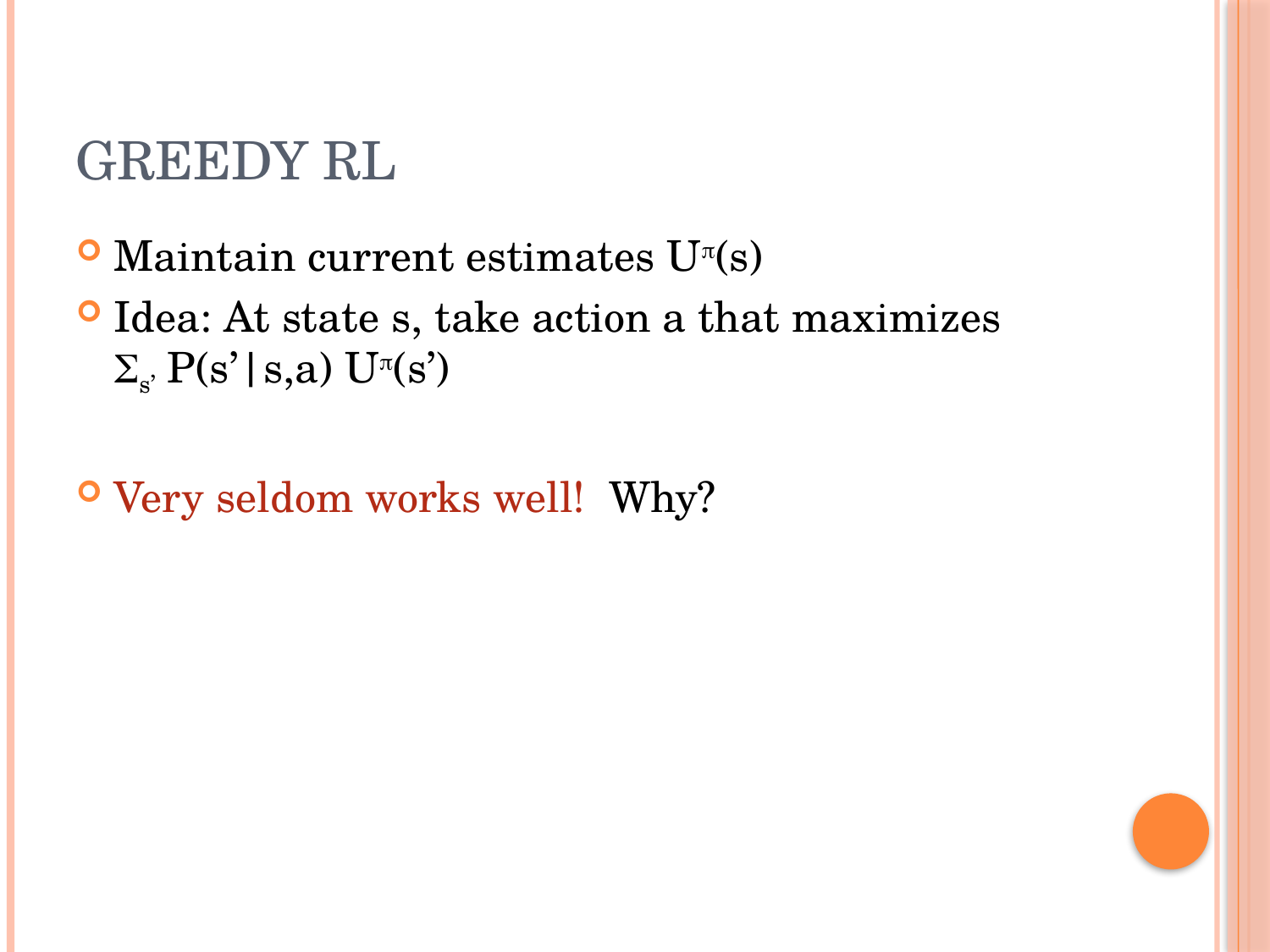

# Greedy RL
Maintain current estimates Uπ(s)
Idea: At state s, take action a that maximizes
Σs’ P(s’|s,a) Uπ(s’)

Very seldom works well!  Why?